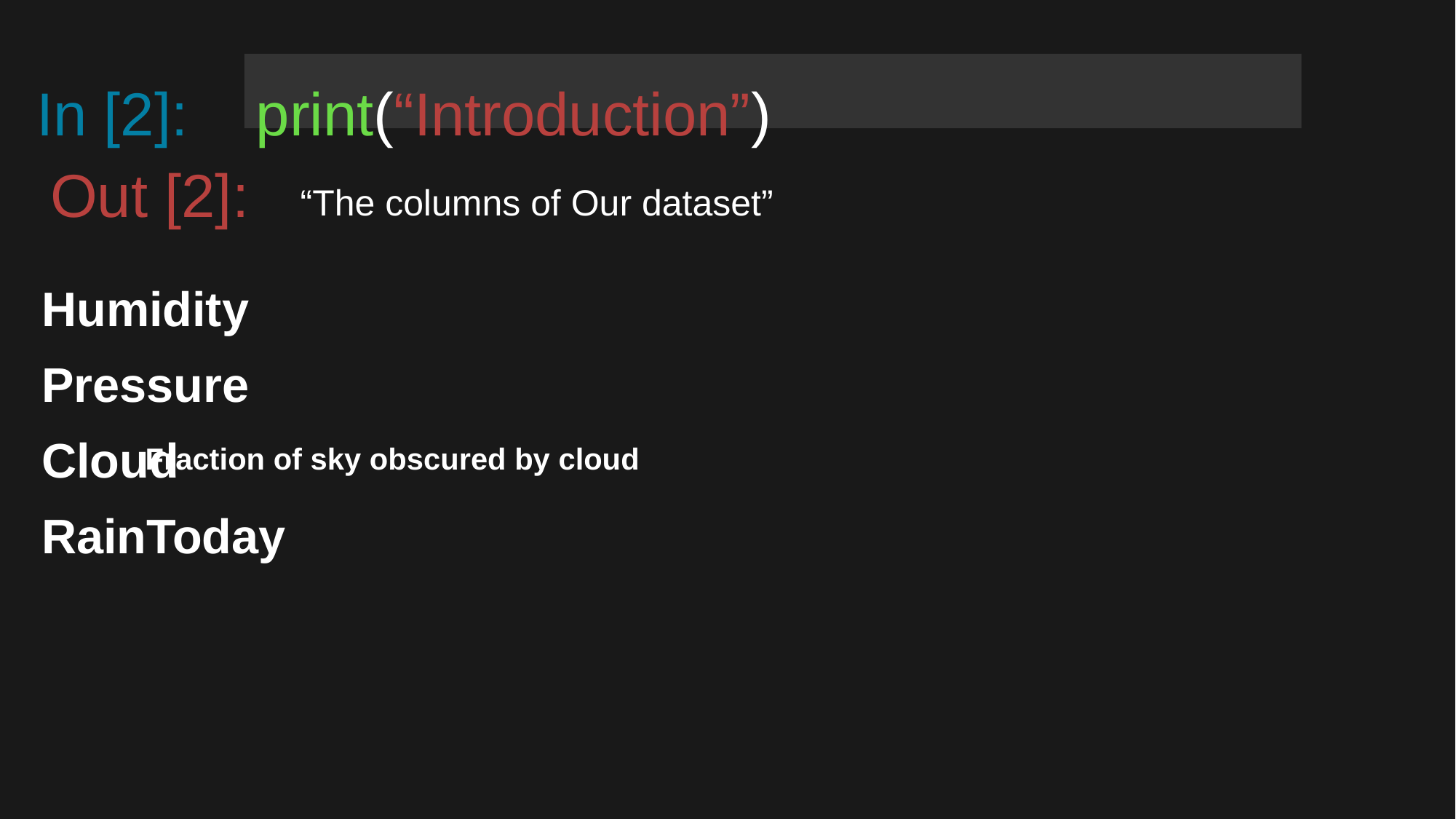

In [2]:    print(“Introduction”)

Out [2]:
“The columns of Our dataset”
Humidity
Pressure
Cloud
RainToday
Fraction of sky obscured by cloud